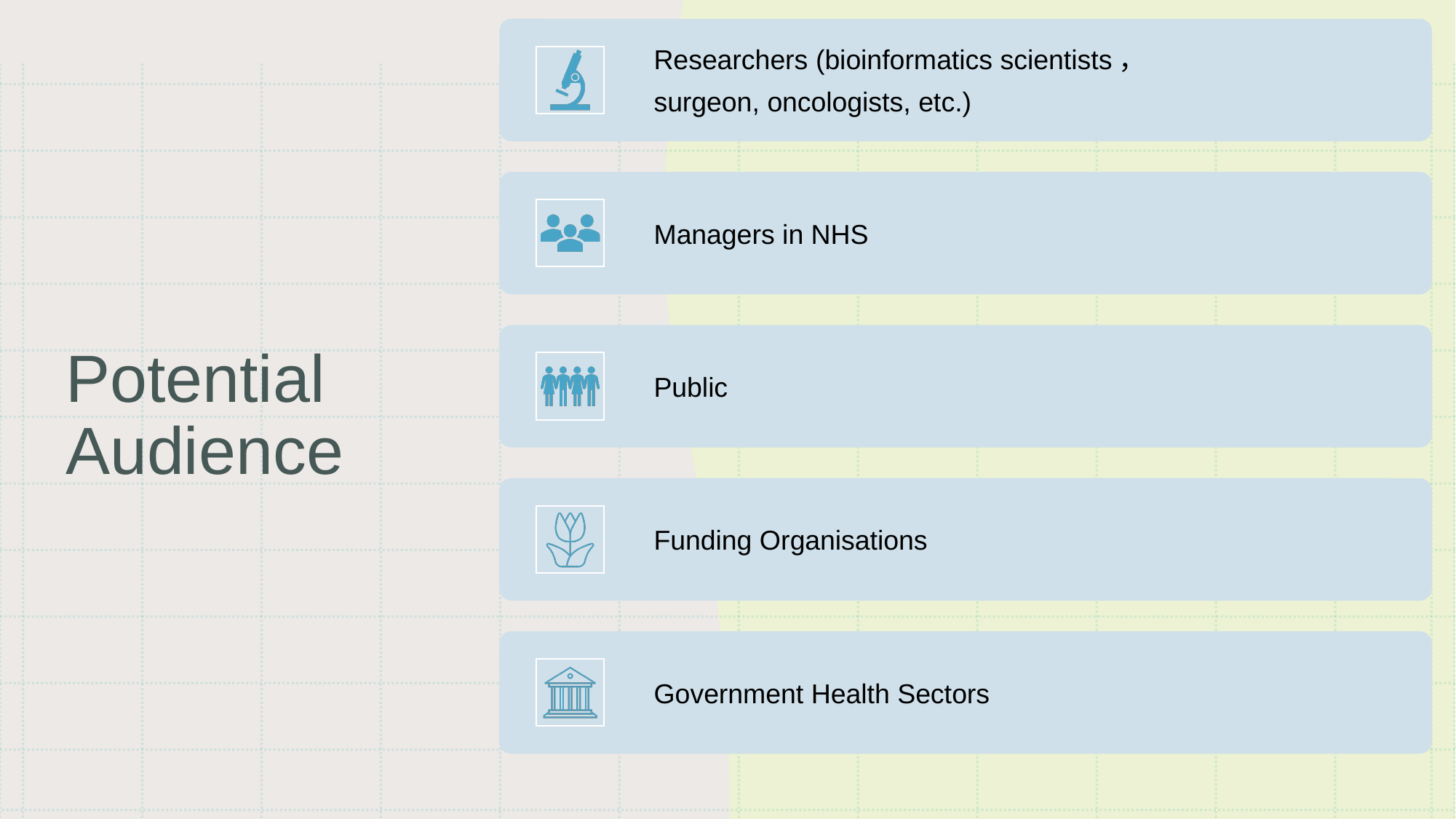

Researchers (bioinformatics scientists，
surgeon, oncologists, etc.)
Managers in NHS
Public
Funding Organisations
Government Health Sectors
# Potential Audience